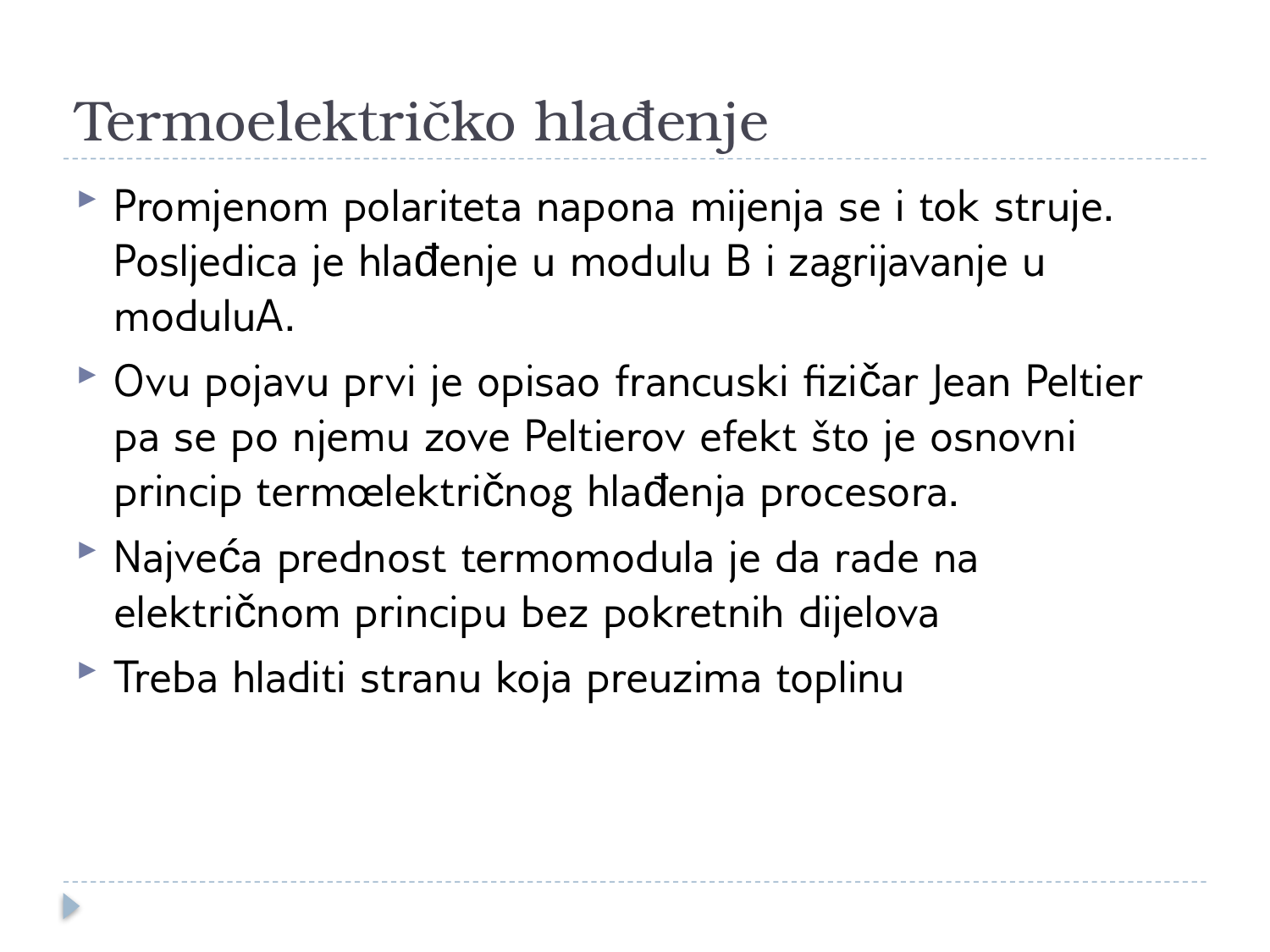

# Termoelektričko hlađenje
Promjenom polariteta napona mijenja se i tok struje. Posljedica je hlađenje u modulu B i zagrijavanje u moduluA.
Ovu pojavu prvi je opisao francuski fizičar Jean Peltier pa se po njemu zove Peltierov efekt što je osnovni princip termoelektričnog hlađenja procesora.
Najveća prednost termomodula je da rade na električnom principu bez pokretnih dijelova
Treba hladiti stranu koja preuzima toplinu